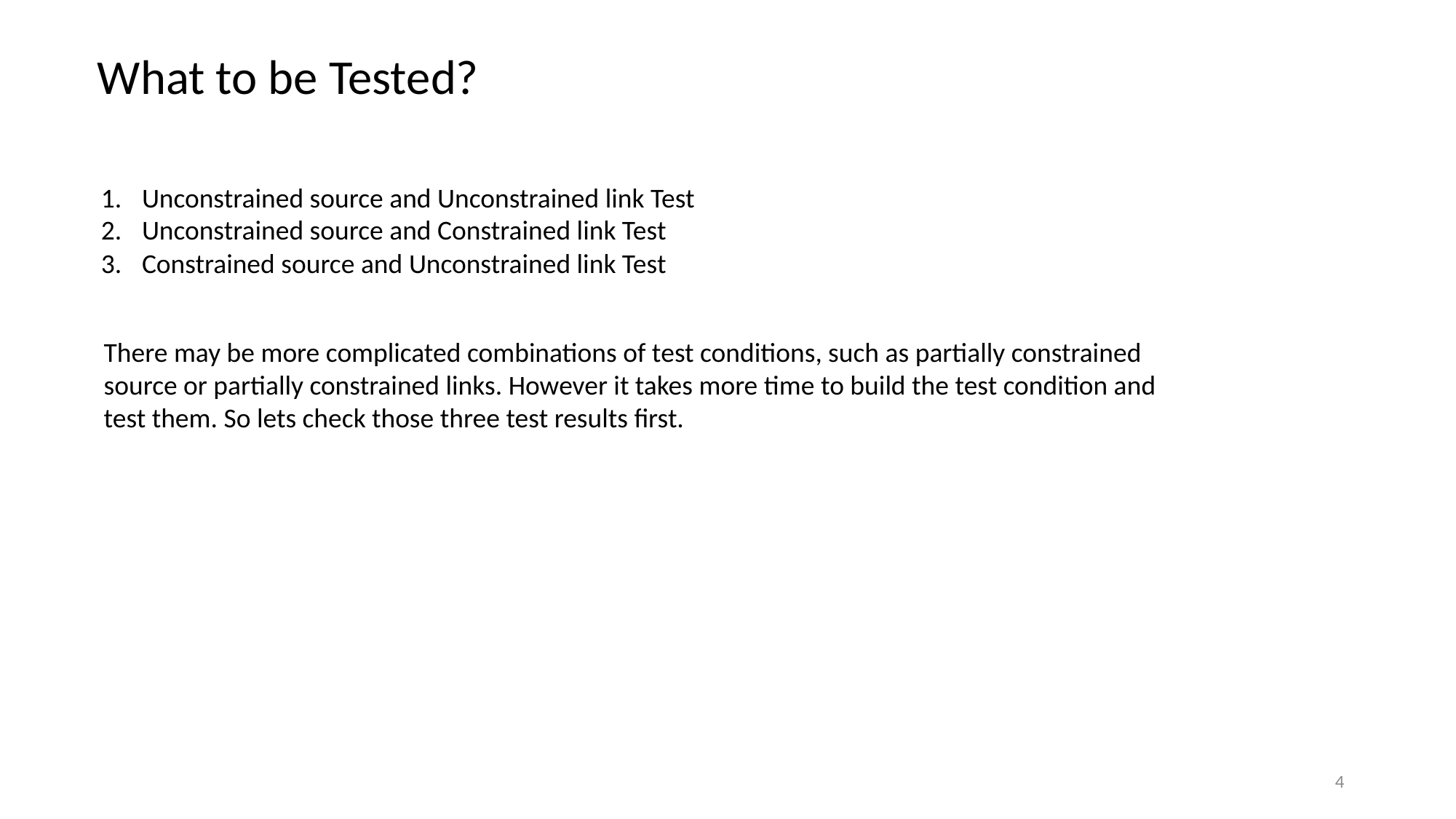

What to be Tested?
Unconstrained source and Unconstrained link Test
Unconstrained source and Constrained link Test
Constrained source and Unconstrained link Test

There may be more complicated combinations of test conditions, such as partially constrained
source or partially constrained links. However it takes more time to build the test condition and
test them. So lets check those three test results first.
4